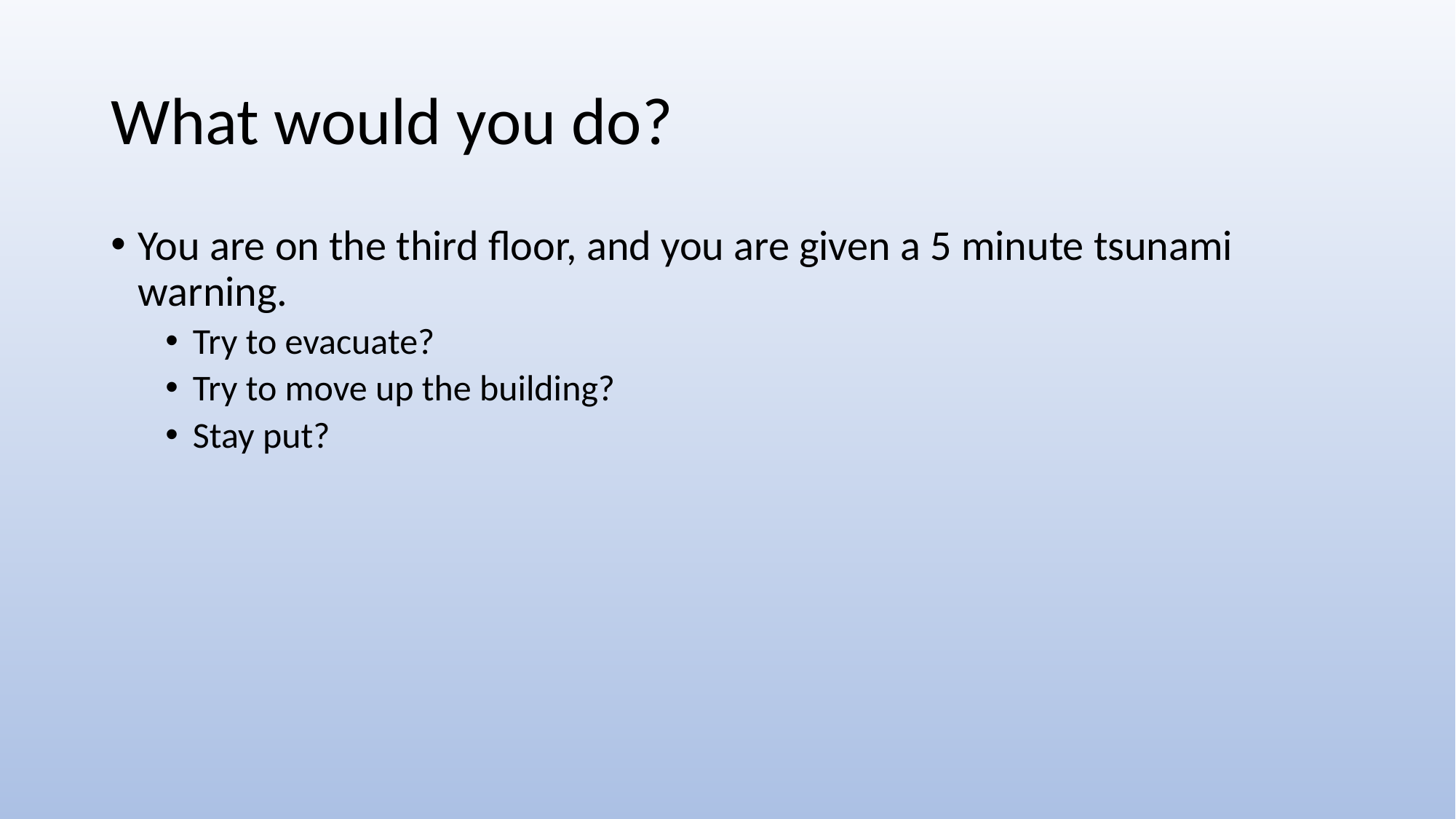

# What would you do?
You are on the third floor, and you are given a 5 minute tsunami warning.
Try to evacuate?
Try to move up the building?
Stay put?